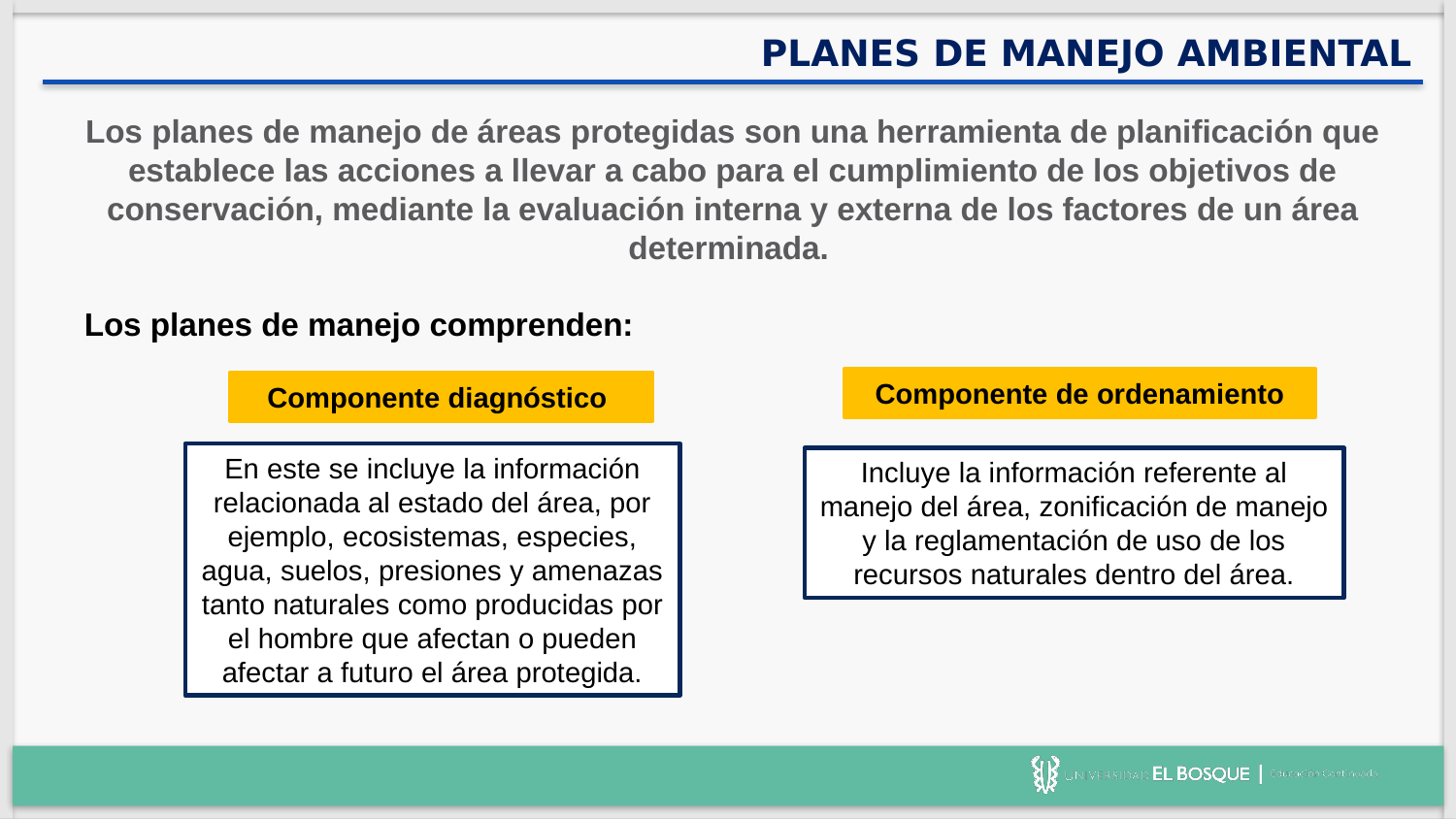

PLANES DE MANEJO AMBIENTAL
Los planes de manejo de áreas protegidas son una herramienta de planificación que establece las acciones a llevar a cabo para el cumplimiento de los objetivos de conservación, mediante la evaluación interna y externa de los factores de un área determinada.
Los planes de manejo comprenden:
Componente de ordenamiento
Componente diagnóstico
En este se incluye la información relacionada al estado del área, por ejemplo, ecosistemas, especies, agua, suelos, presiones y amenazas tanto naturales como producidas por el hombre que afectan o pueden afectar a futuro el área protegida.
Incluye la información referente al manejo del área, zonificación de manejo y la reglamentación de uso de los recursos naturales dentro del área.